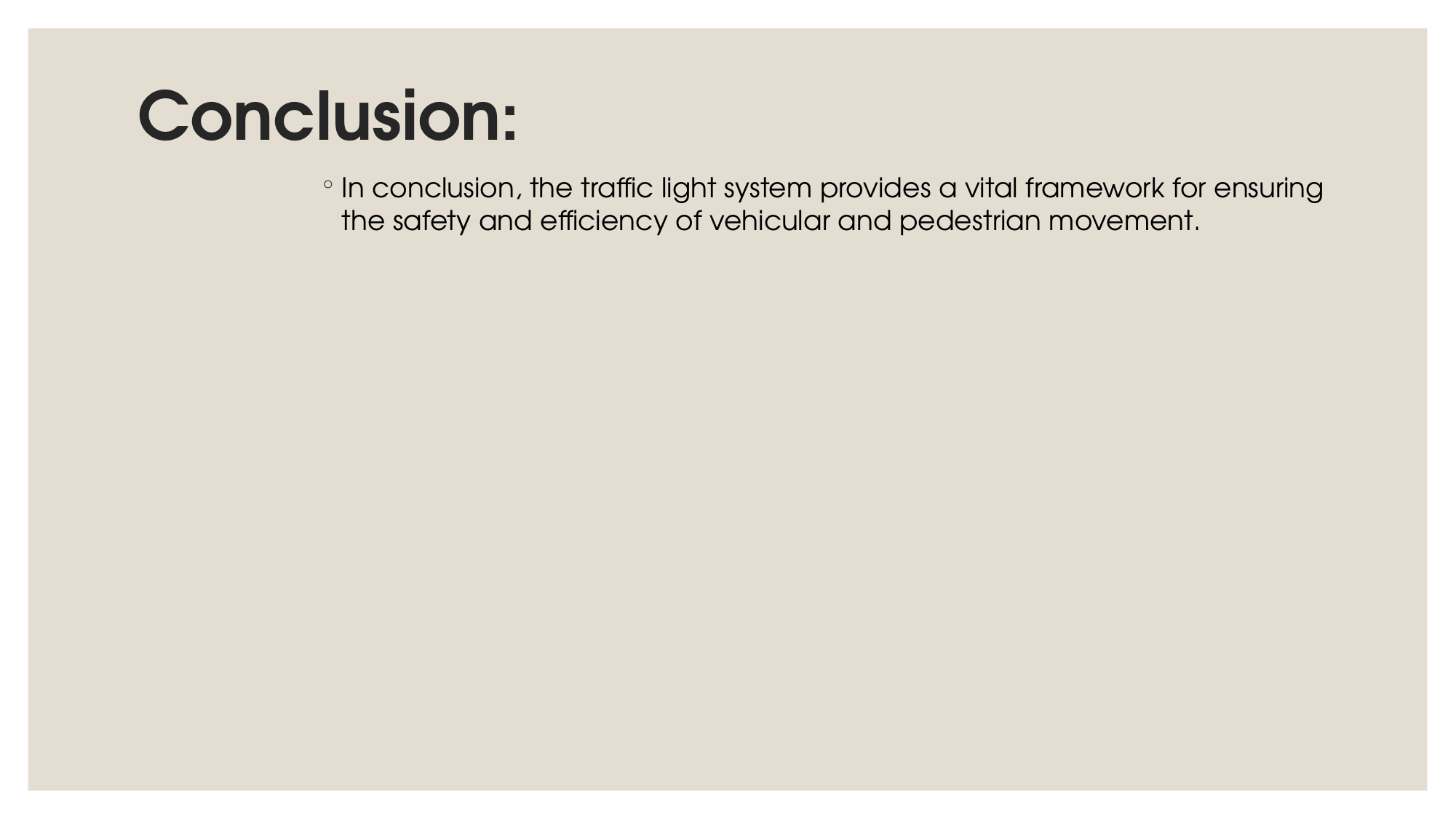

# Conclusion:
In conclusion, the traffic light system provides a vital framework for ensuring the safety and efficiency of vehicular and pedestrian movement.